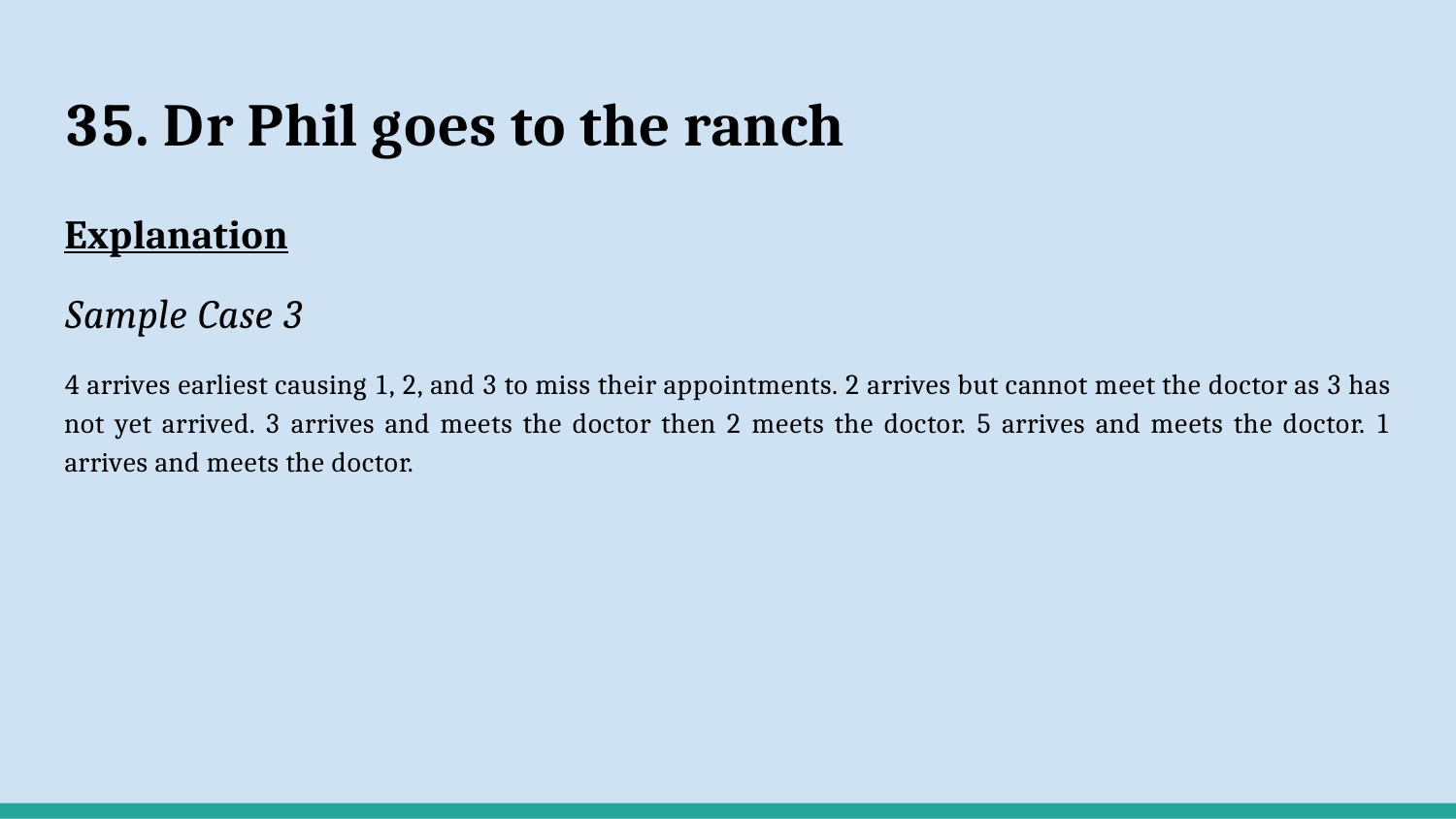

# 35. Dr Phil goes to the ranch
Explanation
Sample Case 3
4 arrives earliest causing 1, 2, and 3 to miss their appointments. 2 arrives but cannot meet the doctor as 3 has not yet arrived. 3 arrives and meets the doctor then 2 meets the doctor. 5 arrives and meets the doctor. 1 arrives and meets the doctor.